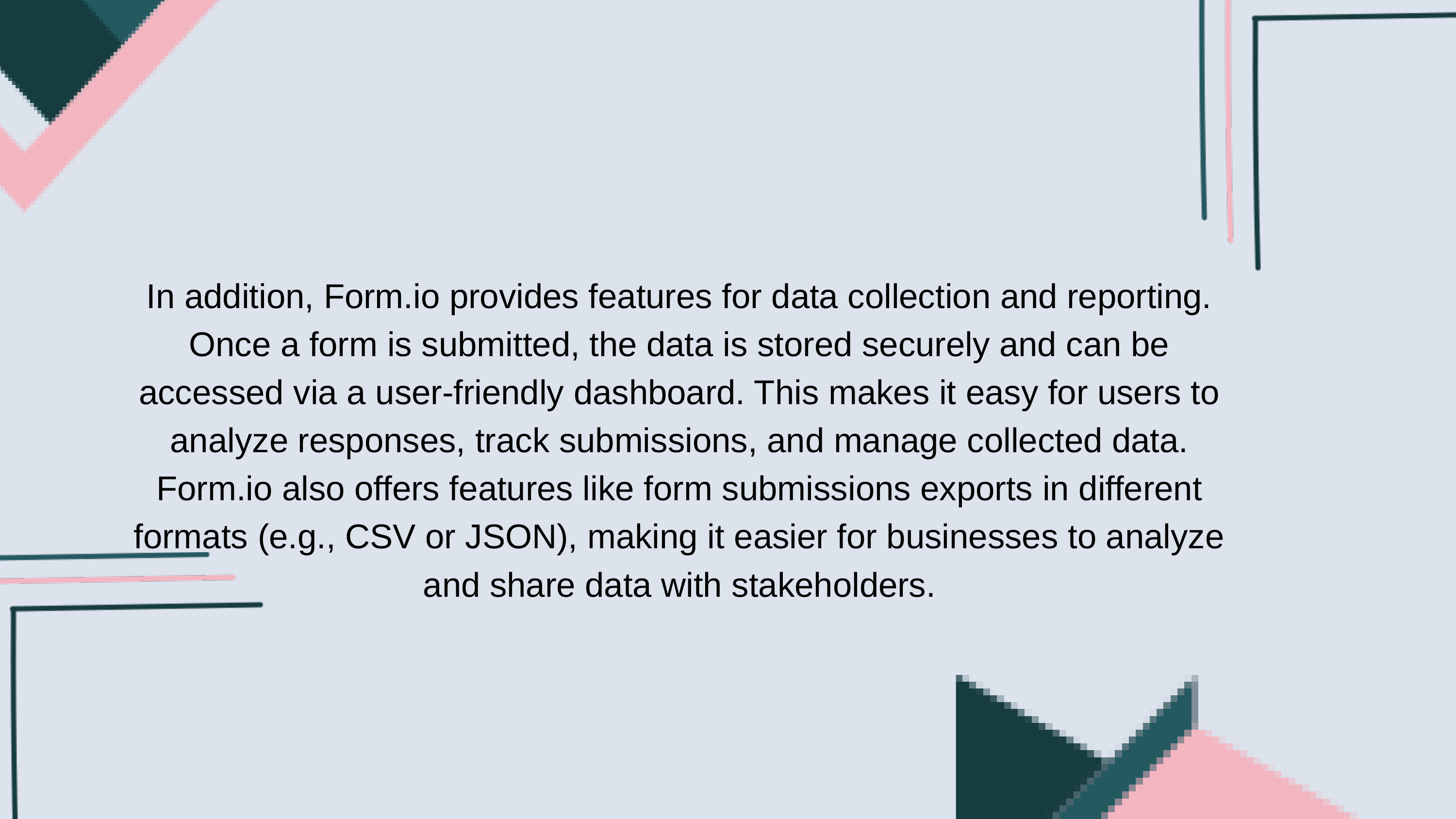

In addition, Form.io provides features for data collection and reporting. Once a form is submitted, the data is stored securely and can be accessed via a user-friendly dashboard. This makes it easy for users to analyze responses, track submissions, and manage collected data. Form.io also offers features like form submissions exports in different formats (e.g., CSV or JSON), making it easier for businesses to analyze and share data with stakeholders.